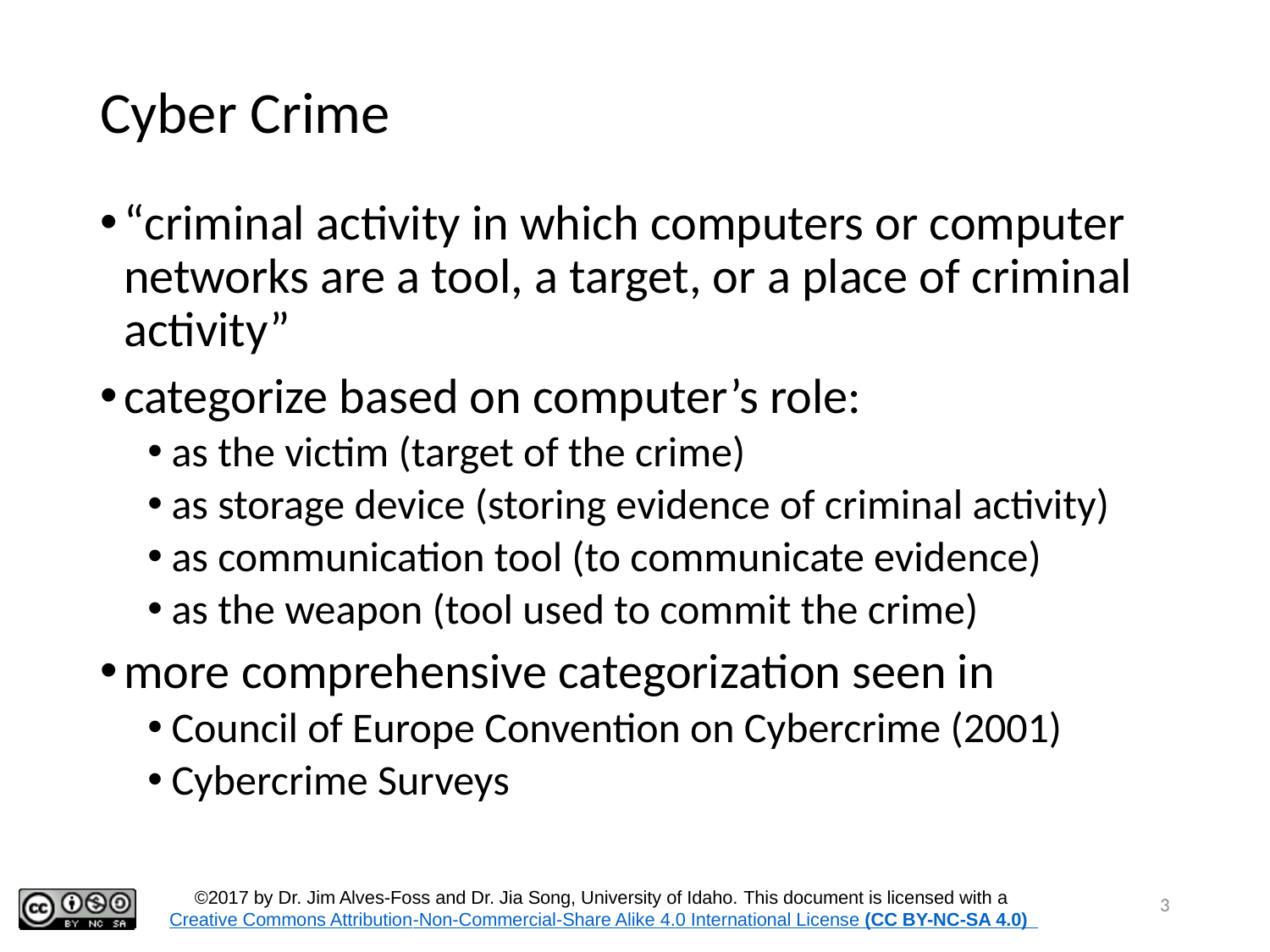

# Cyber Crime
“criminal activity in which computers or computer networks are a tool, a target, or a place of criminal activity”
categorize based on computer’s role:
as the victim (target of the crime)
as storage device (storing evidence of criminal activity)
as communication tool (to communicate evidence)
as the weapon (tool used to commit the crime)
more comprehensive categorization seen in
Council of Europe Convention on Cybercrime (2001)
Cybercrime Surveys

3